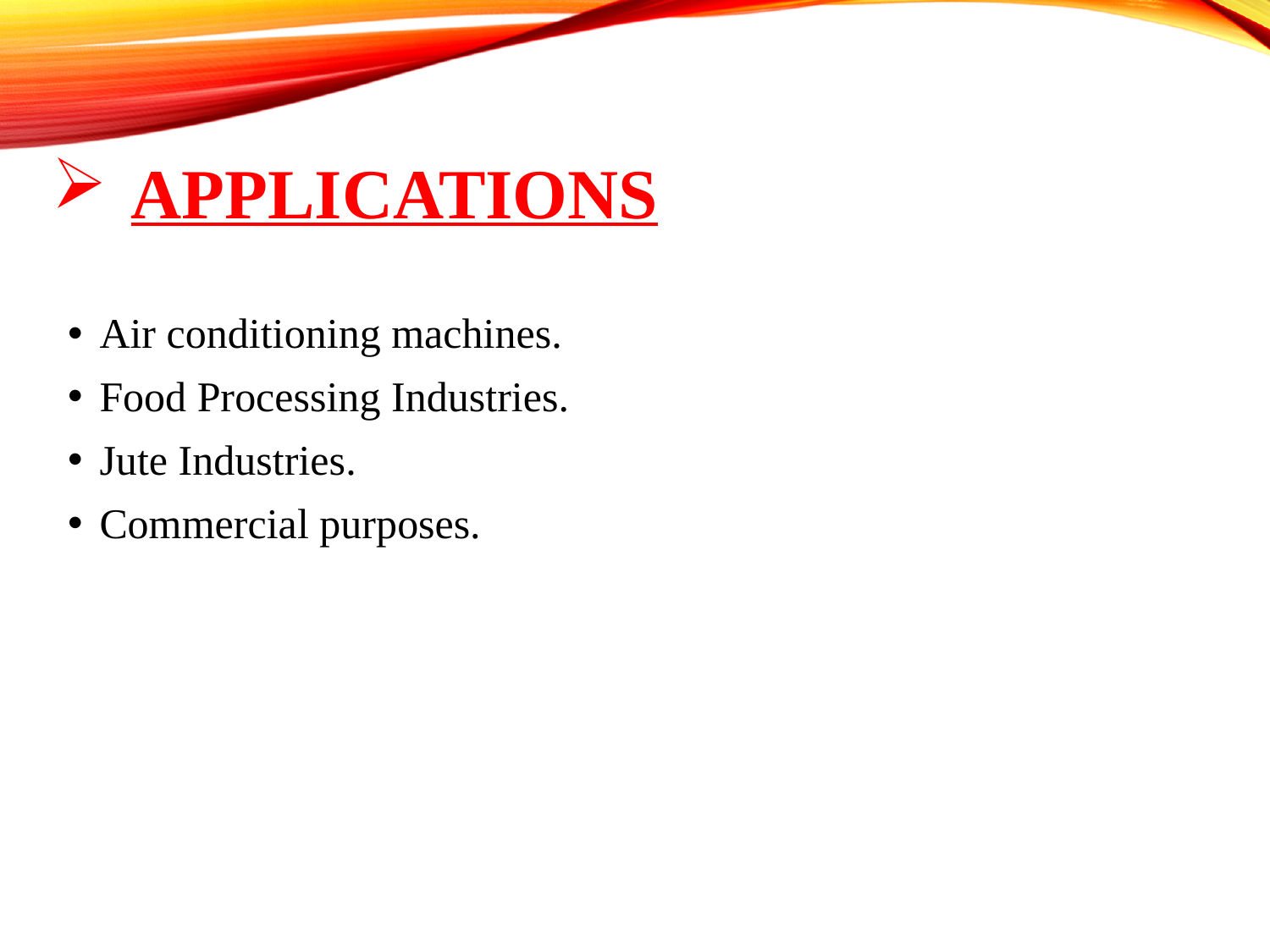

# APPLICATIONS
Air conditioning machines.
Food Processing Industries.
Jute Industries.
Commercial purposes.